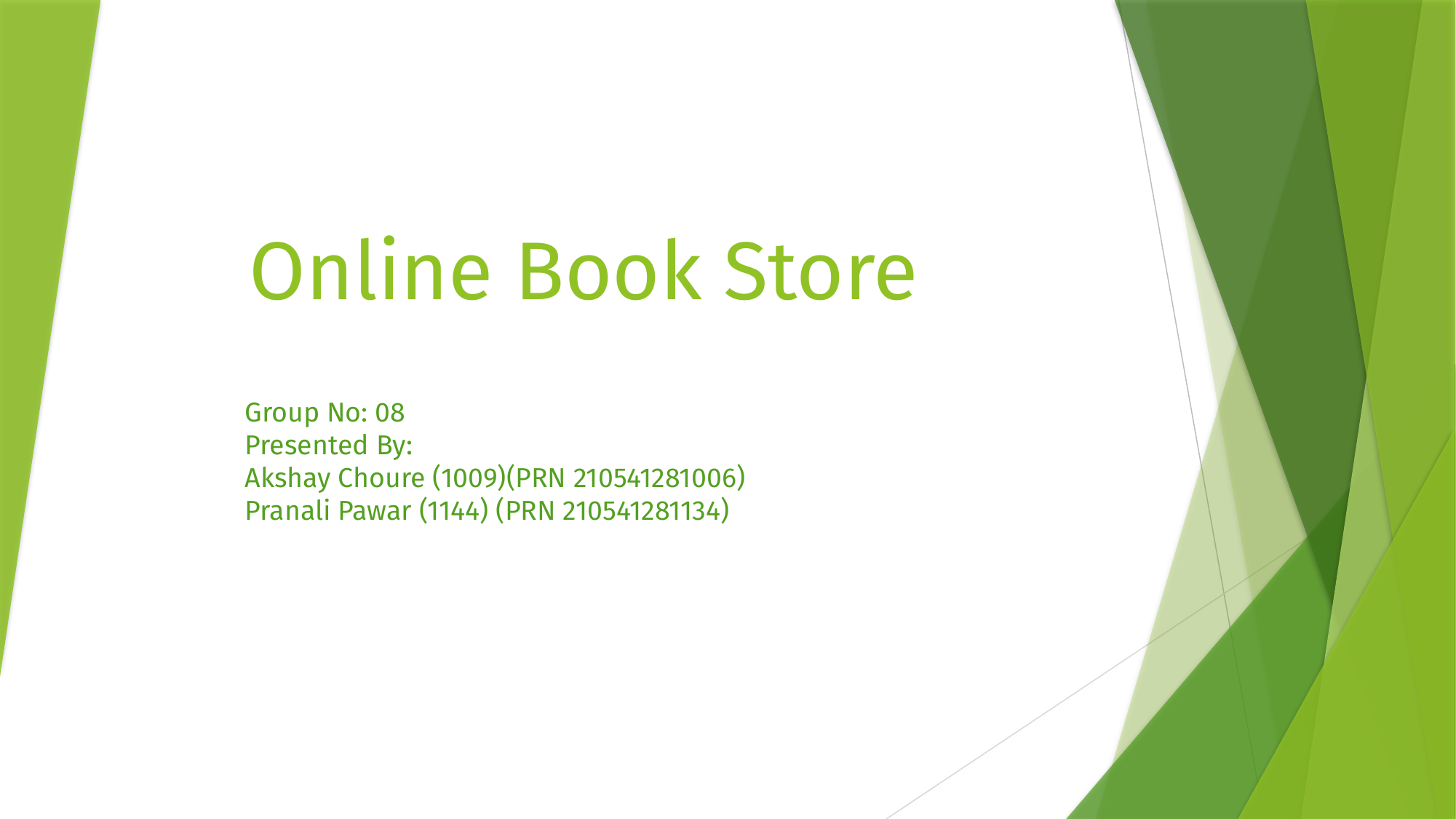

# Online Book Store
Group No: 08
Presented By:
Akshay Choure (1009)(PRN 210541281006)
Pranali Pawar (1144) (PRN 210541281134)